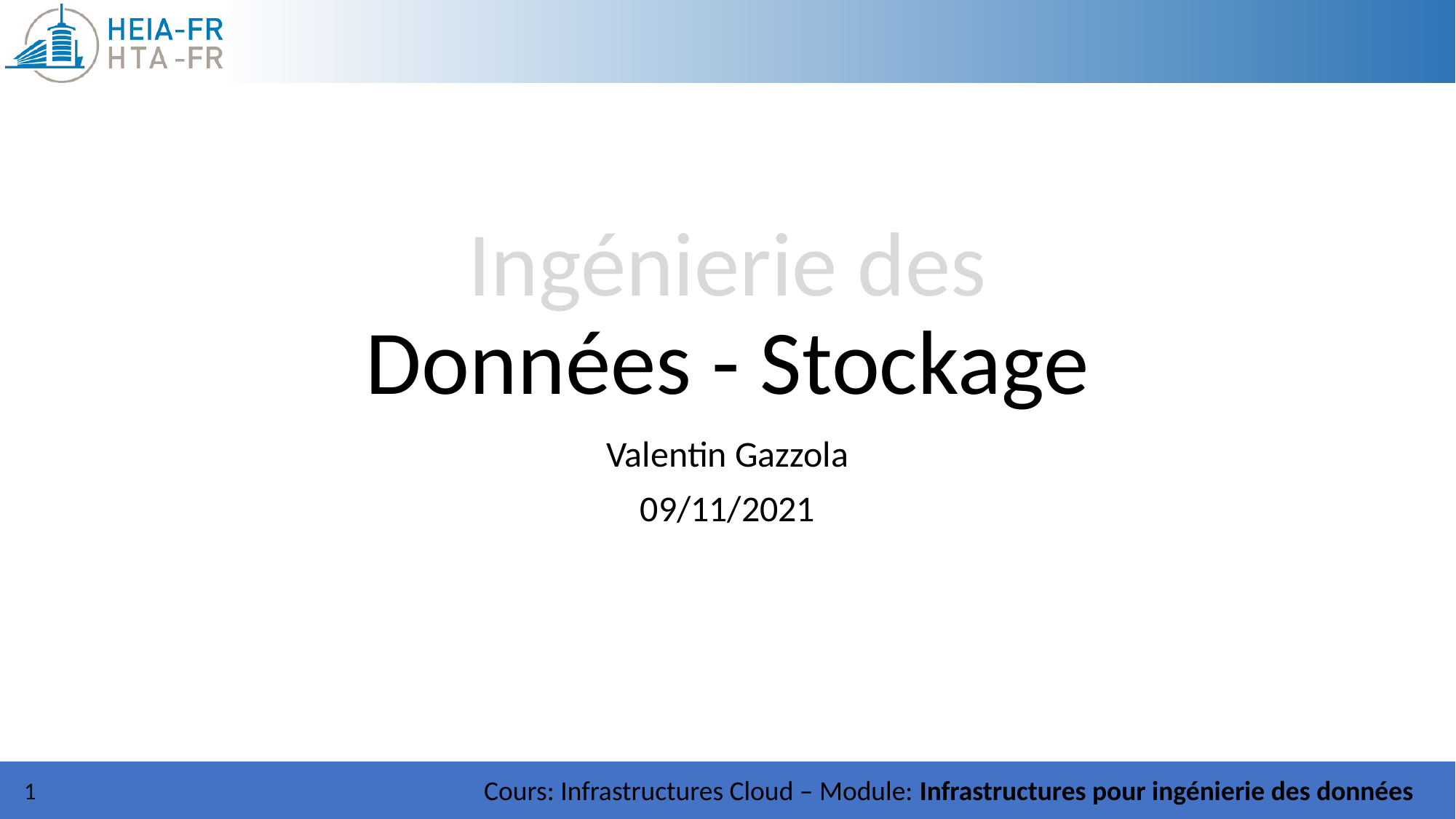

# Ingénierie des Données - Stockage
Valentin Gazzola
09/11/2021

1